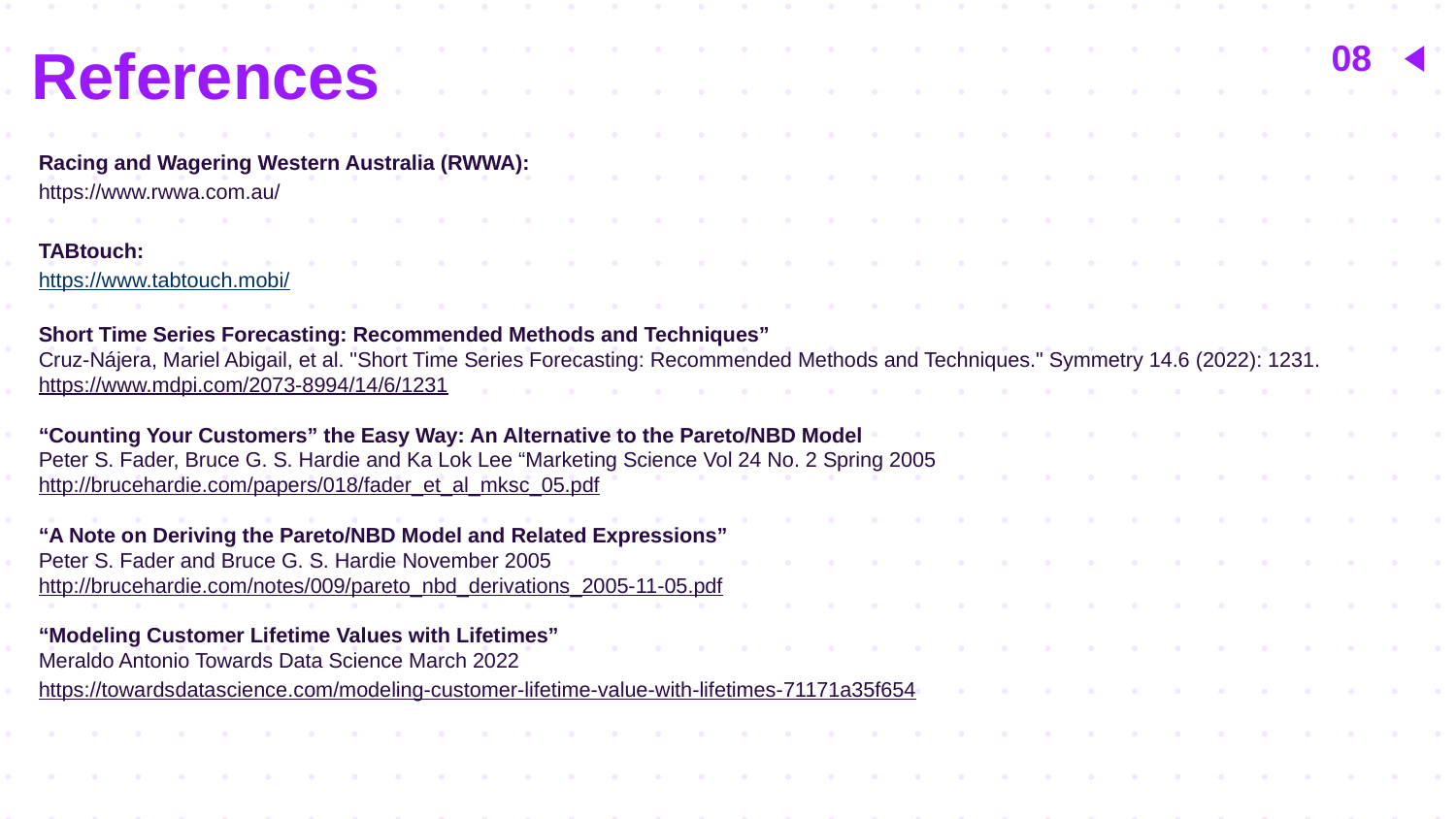

References
08

Racing and Wagering Western Australia (RWWA):
https://www.rwwa.com.au/

TABtouch:
https://www.tabtouch.mobi/

Short Time Series Forecasting: Recommended Methods and Techniques”
Cruz-Nájera, Mariel Abigail, et al. "Short Time Series Forecasting: Recommended Methods and Techniques." Symmetry 14.6 (2022): 1231.
https://www.mdpi.com/2073-8994/14/6/1231

“Counting Your Customers” the Easy Way: An Alternative to the Pareto/NBD Model
Peter S. Fader, Bruce G. S. Hardie and Ka Lok Lee “Marketing Science Vol 24 No. 2 Spring 2005
http://brucehardie.com/papers/018/fader_et_al_mksc_05.pdf

“A Note on Deriving the Pareto/NBD Model and Related Expressions”
Peter S. Fader and Bruce G. S. Hardie November 2005
http://brucehardie.com/notes/009/pareto_nbd_derivations_2005-11-05.pdf

“Modeling Customer Lifetime Values with Lifetimes”
Meraldo Antonio Towards Data Science March 2022
https://towardsdatascience.com/modeling-customer-lifetime-value-with-lifetimes-71171a35f654